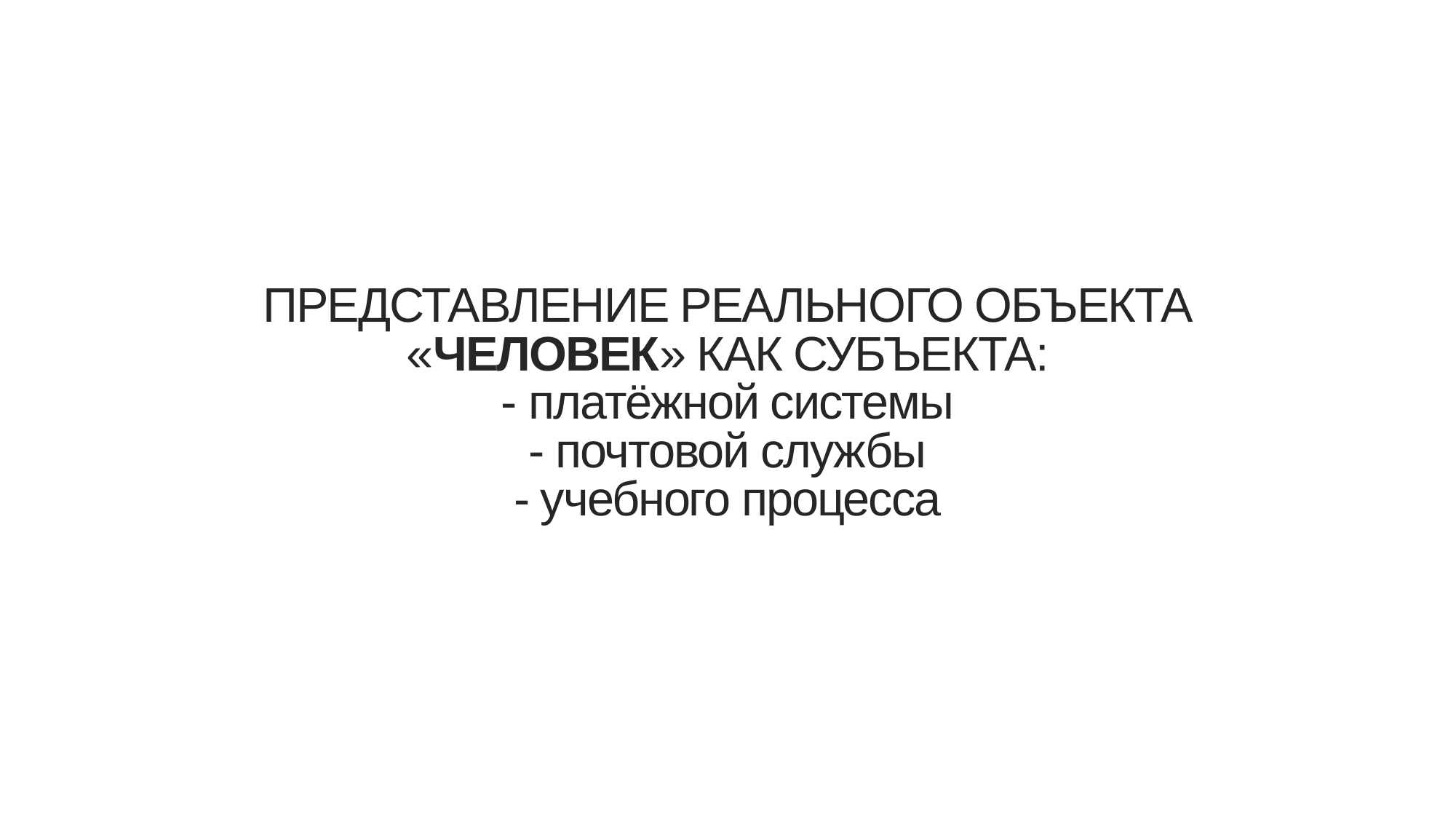

# Представление реального объекта «человек» как субъекта: - платёжной системы - почтовой службы - учебного процесса